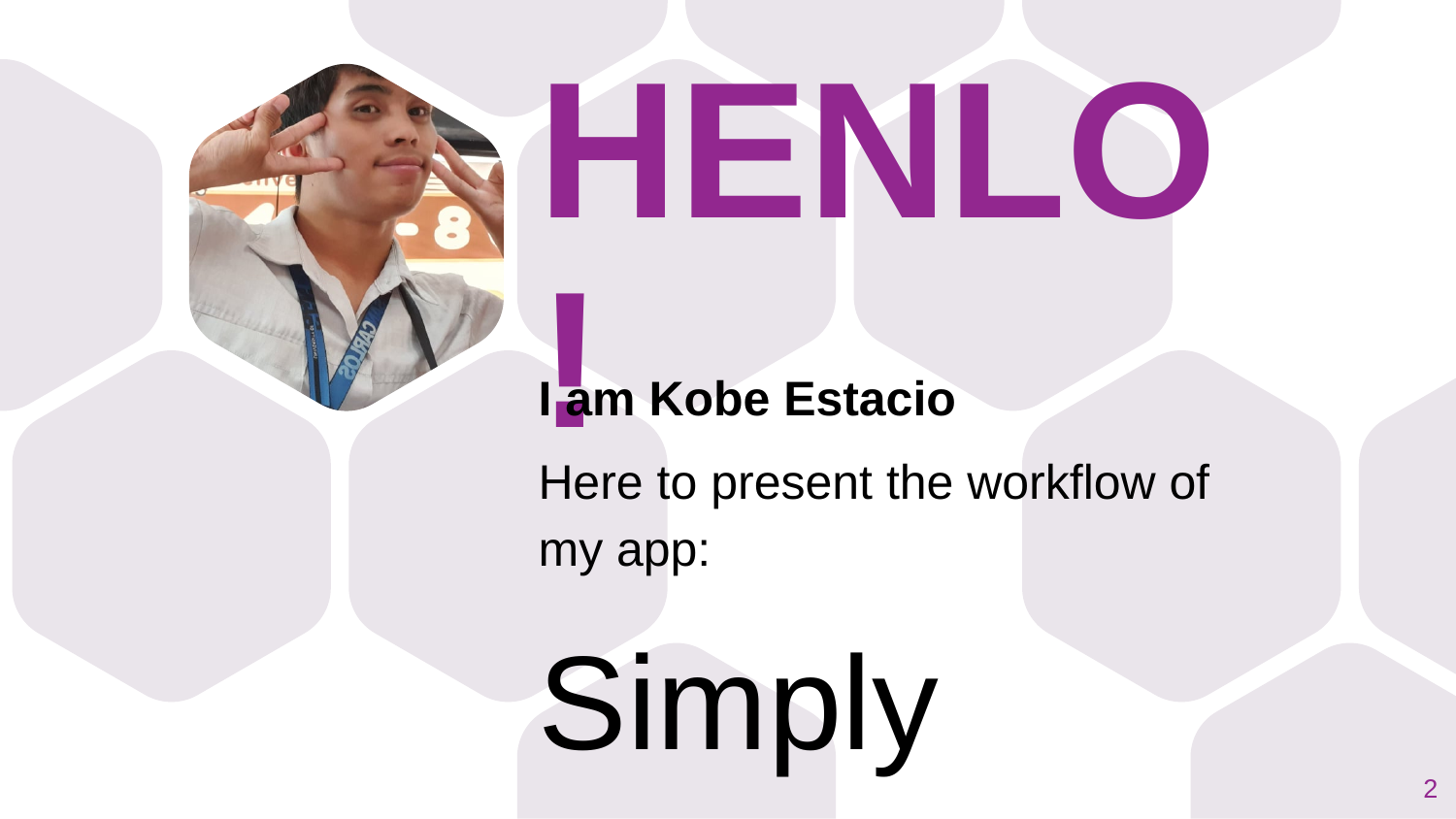

HENLO!
I am Kobe Estacio
Here to present the workflow of my app:
Simply LMS
2